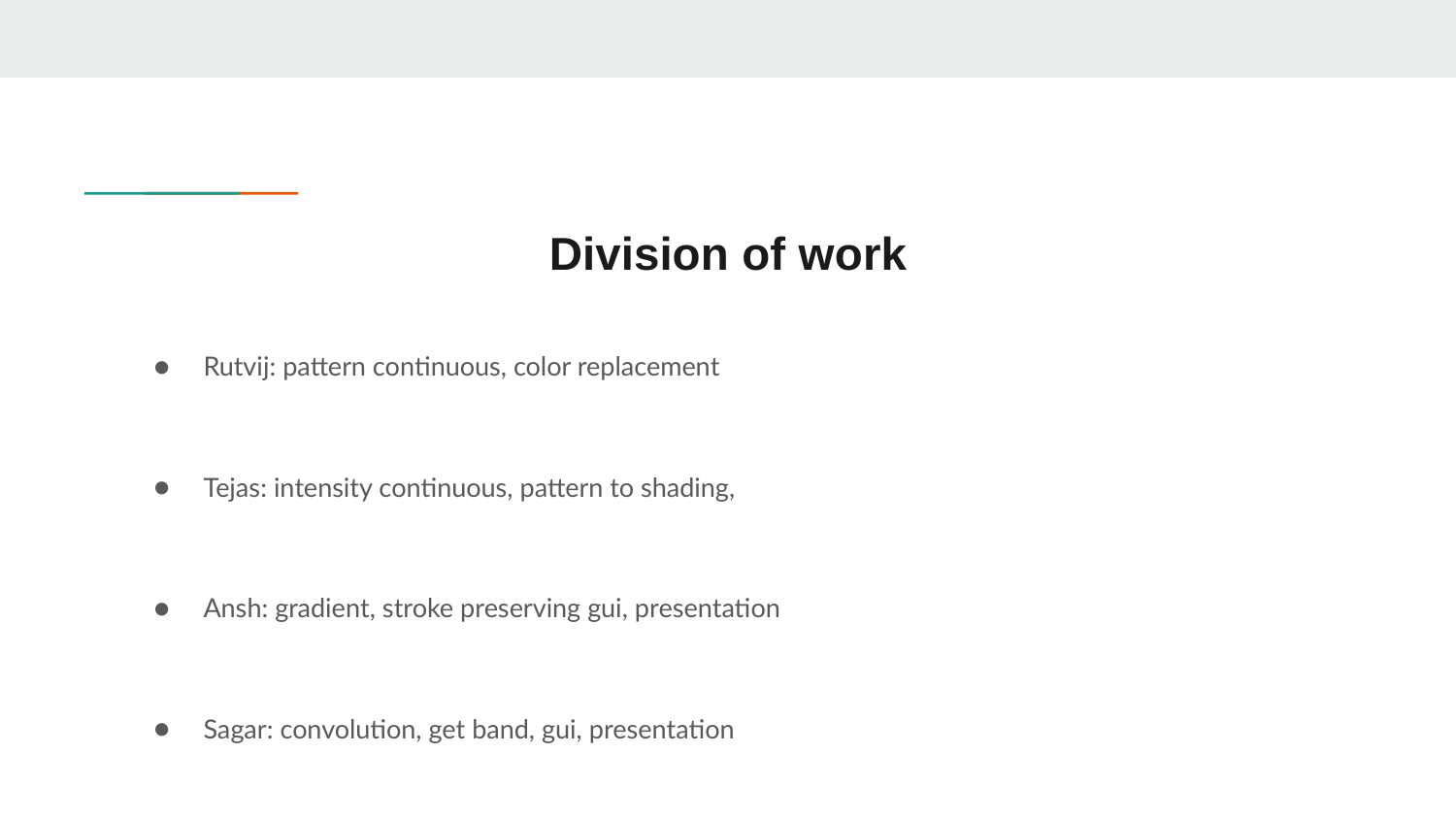

# Division of work
Rutvij: pattern continuous, color replacement

Tejas: intensity continuous, pattern to shading,

Ansh: gradient, stroke preserving gui, presentation

Sagar: convolution, get band, gui, presentation